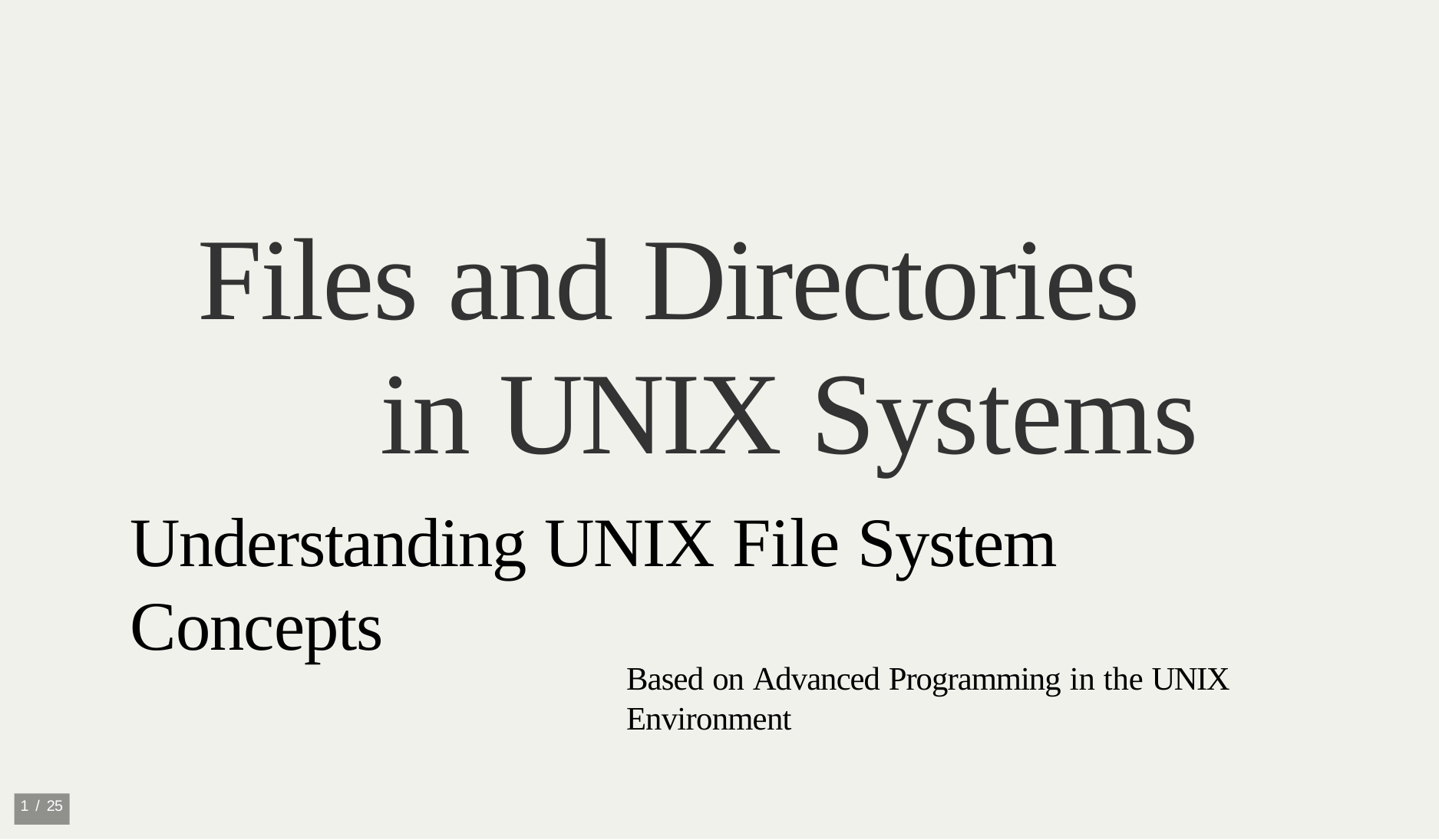

Files and Directories in UNIX Systems
Understanding UNIX File System Concepts
Based on Advanced Programming in the UNIX Environment

1 / 25